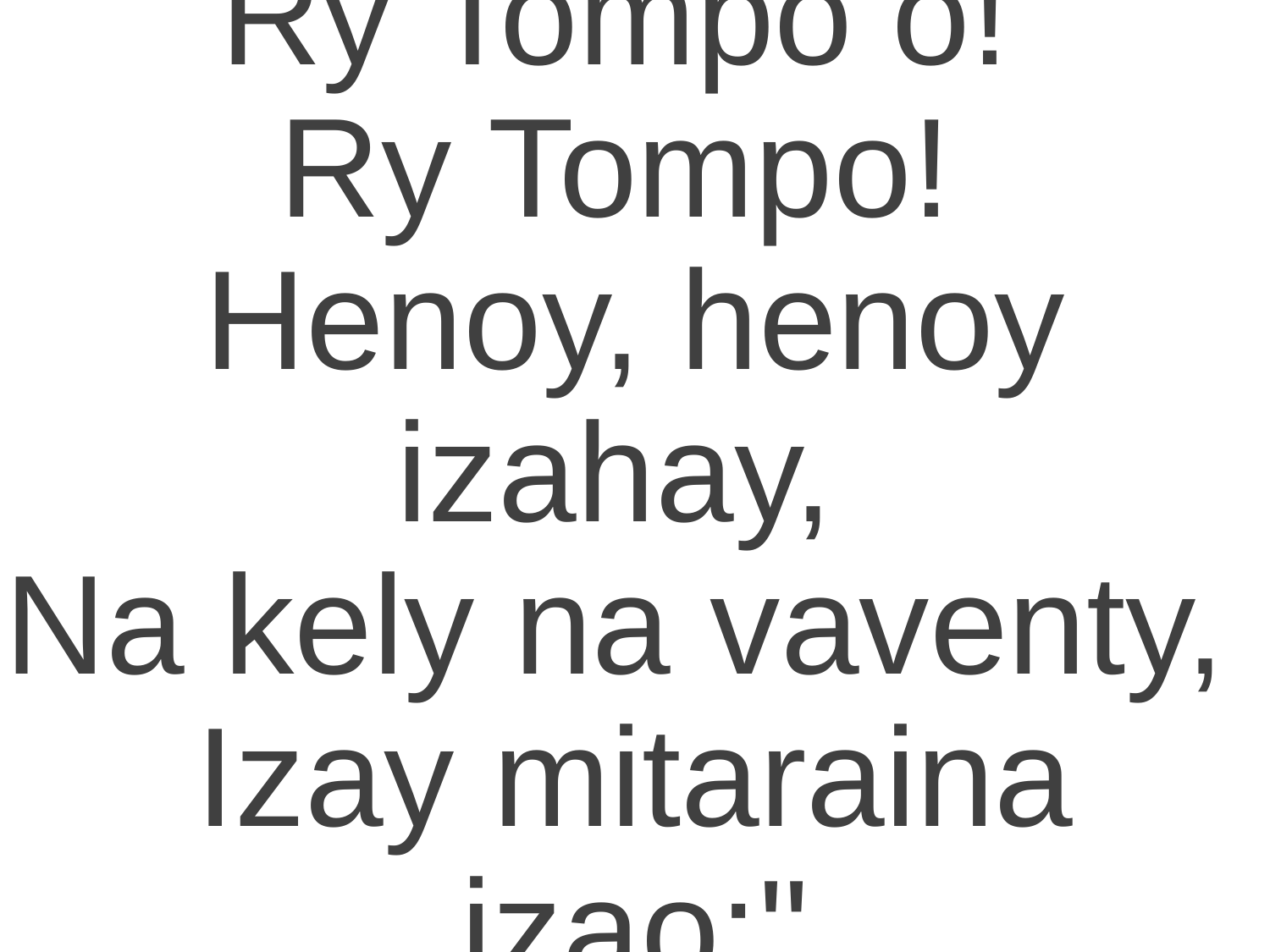

Ry Tompo ô!
Ry Tompo!
Henoy, henoy izahay,
Na kely na vaventy,
Izay mitaraina izao:"